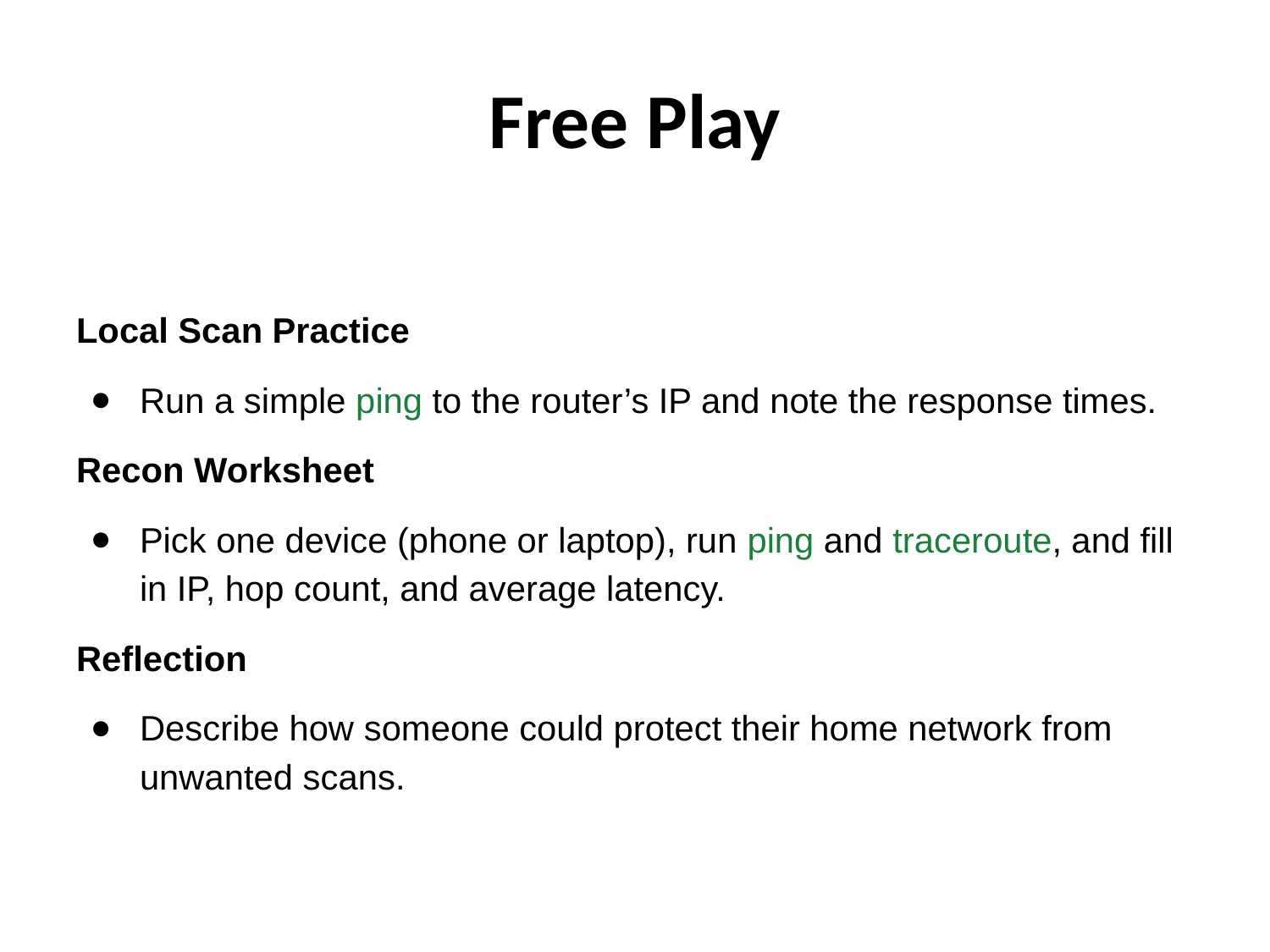

# Free Play
Local Scan Practice
Run a simple ping to the router’s IP and note the response times.
Recon Worksheet
Pick one device (phone or laptop), run ping and traceroute, and fill in IP, hop count, and average latency.
Reflection
Describe how someone could protect their home network from unwanted scans.